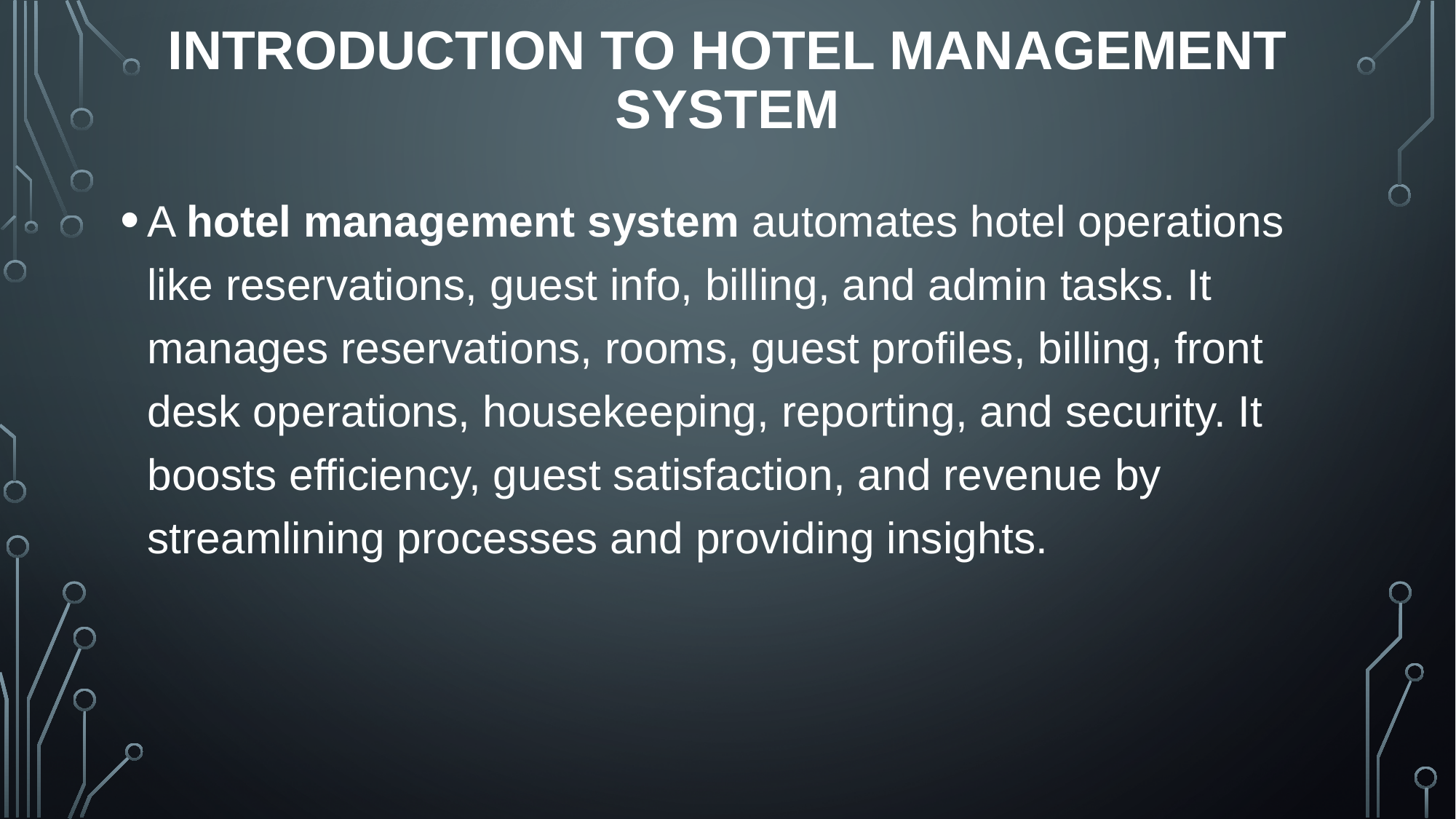

# Introduction to hotel management system
A hotel management system automates hotel operations like reservations, guest info, billing, and admin tasks. It manages reservations, rooms, guest profiles, billing, front desk operations, housekeeping, reporting, and security. It boosts efficiency, guest satisfaction, and revenue by streamlining processes and providing insights.